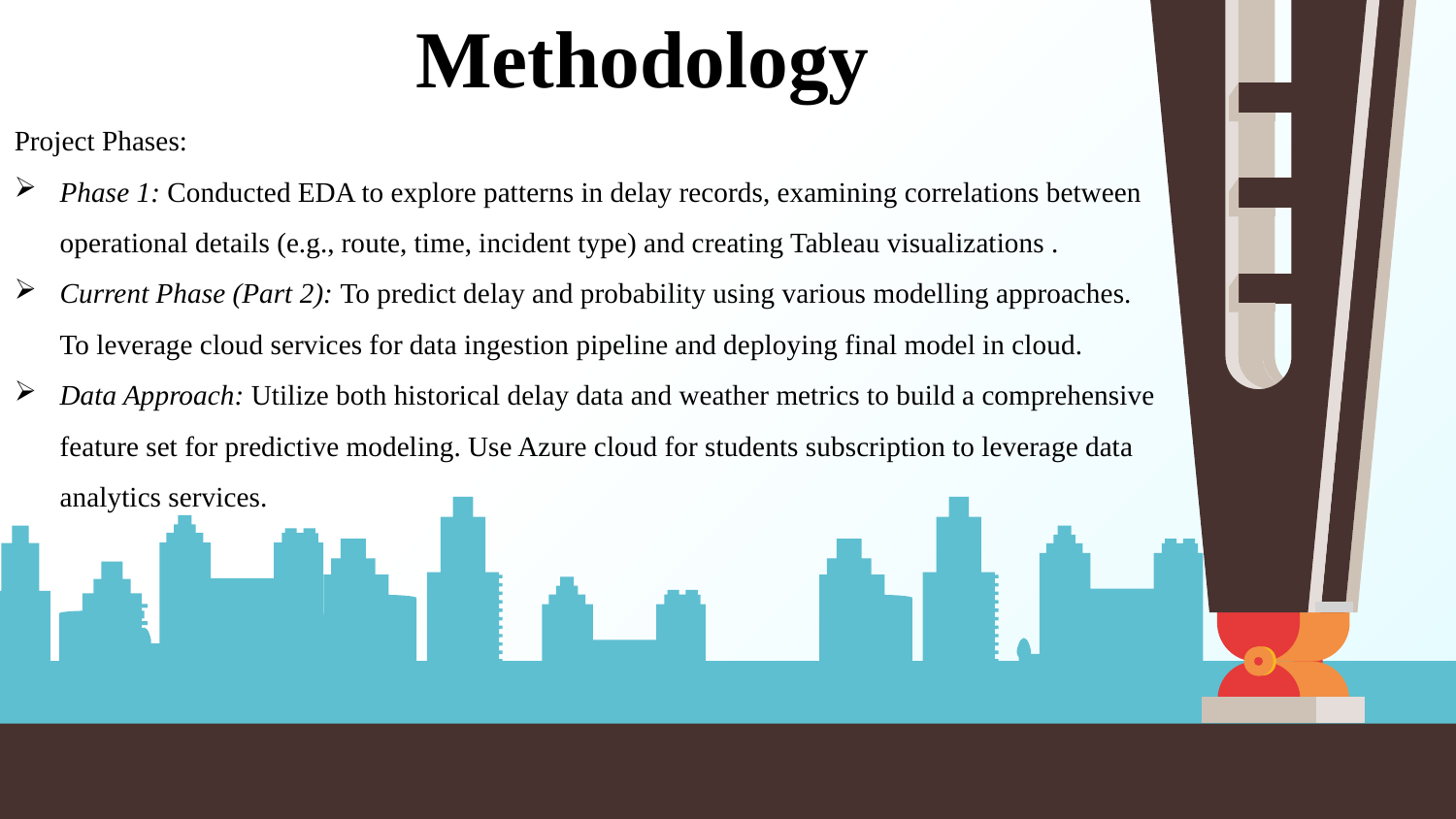

Methodology
Project Phases:
Phase 1: Conducted EDA to explore patterns in delay records, examining correlations between operational details (e.g., route, time, incident type) and creating Tableau visualizations .
Current Phase (Part 2): To predict delay and probability using various modelling approaches. To leverage cloud services for data ingestion pipeline and deploying final model in cloud.
Data Approach: Utilize both historical delay data and weather metrics to build a comprehensive feature set for predictive modeling. Use Azure cloud for students subscription to leverage data analytics services.